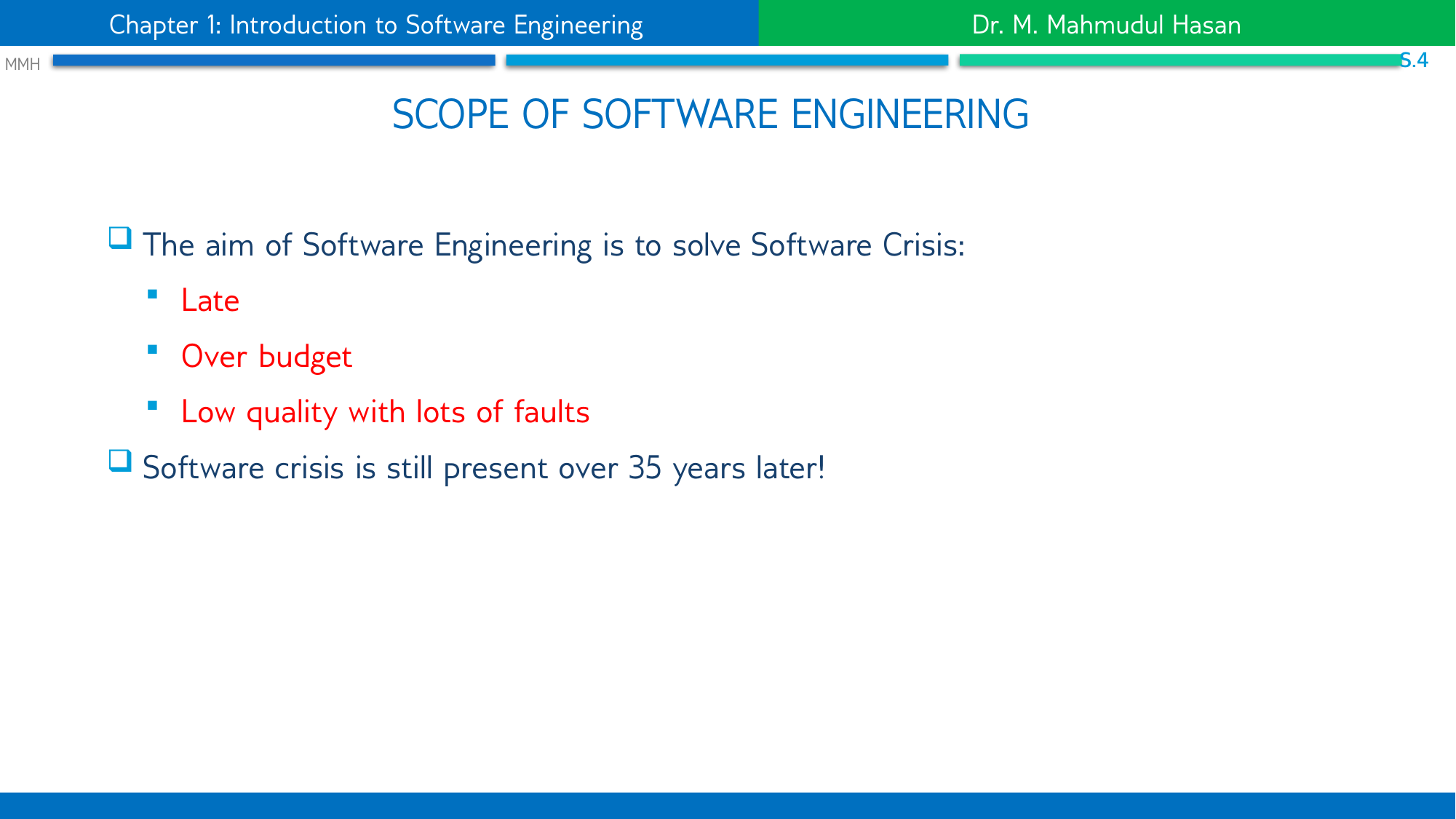

Chapter 1: Introduction to Software Engineering
Dr. M. Mahmudul Hasan
 S.4
  MMH
Scope of software Engineering
The aim of Software Engineering is to solve Software Crisis:
Late
Over budget
Low quality with lots of faults
Software crisis is still present over 35 years later!